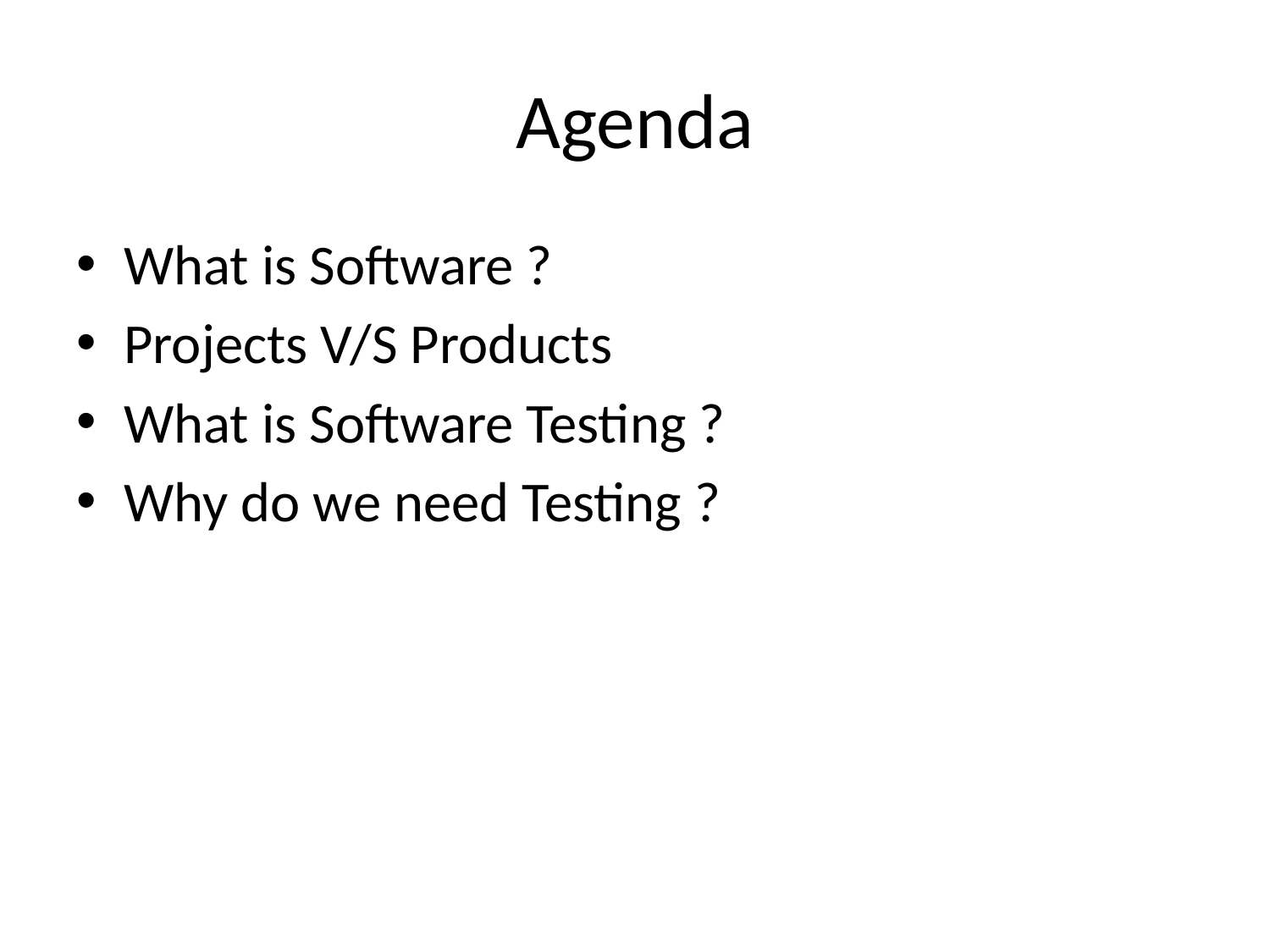

# Agenda
What is Software ?
Projects V/S Products
What is Software Testing ?
Why do we need Testing ?